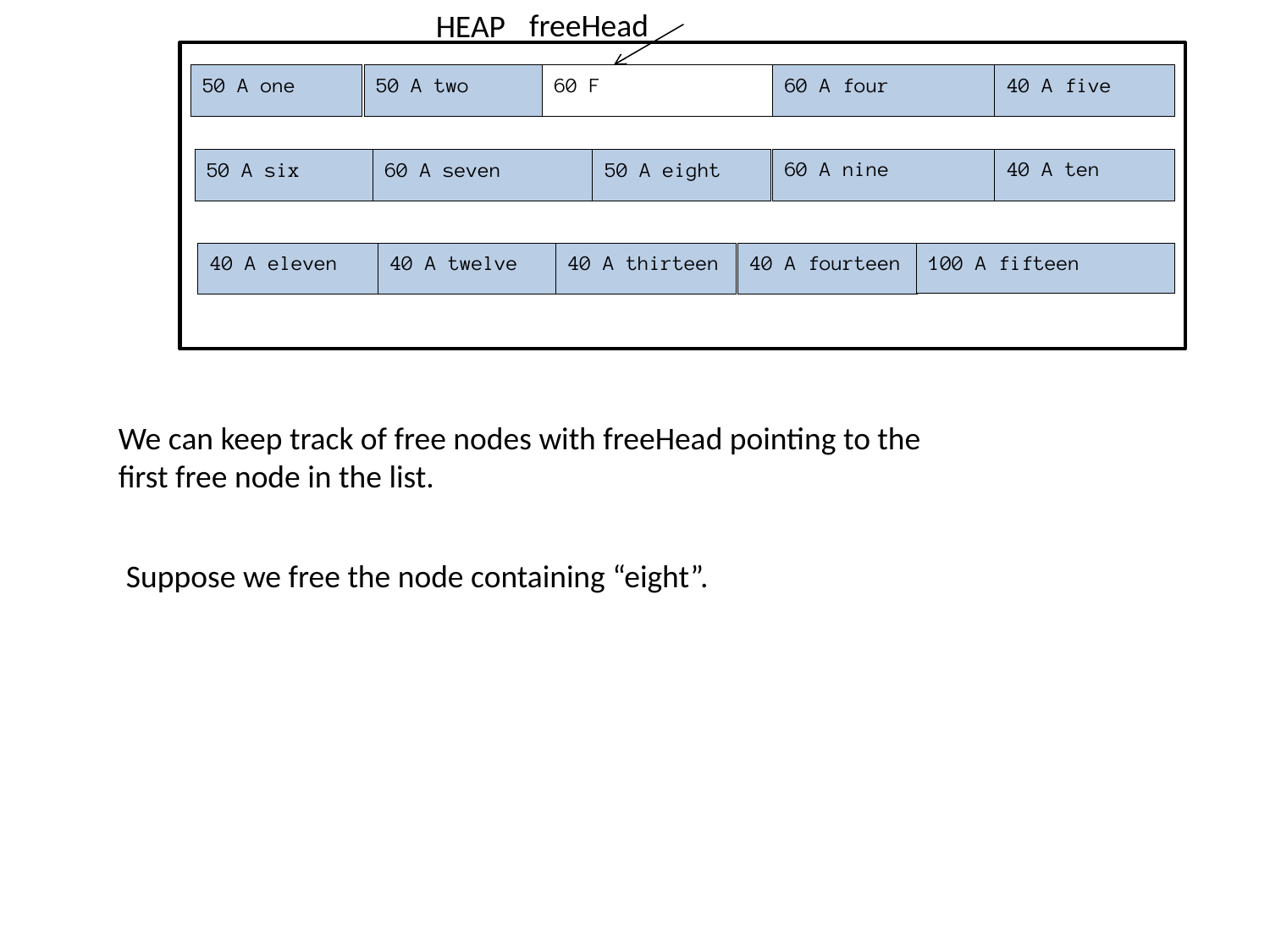

HEAP
freeHead

60 F
50 A two
50 A one
60 A four
40 A five
60 A nine
40 A ten
60 A seven
50 A eight
50 A six
40 A fourteen
100 A fifteen
40 A eleven
40 A twelve
40 A thirteen
We can keep track of free nodes with freeHead pointing to the first free node in the list.
Suppose we free the node containing “eight”.